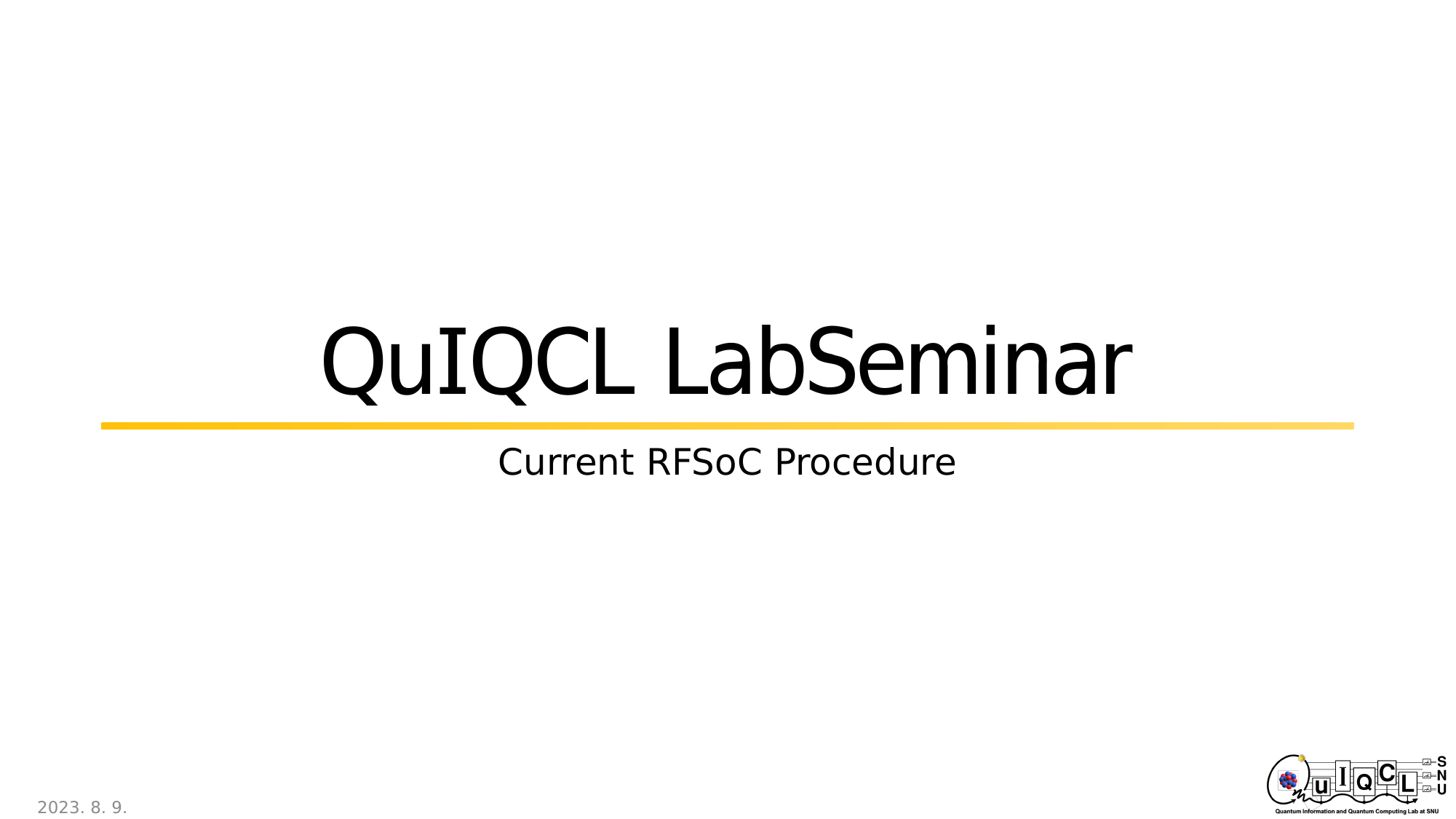

# QuIQCL LabSeminar
Current RFSoC Procedure
2023. 8. 9.